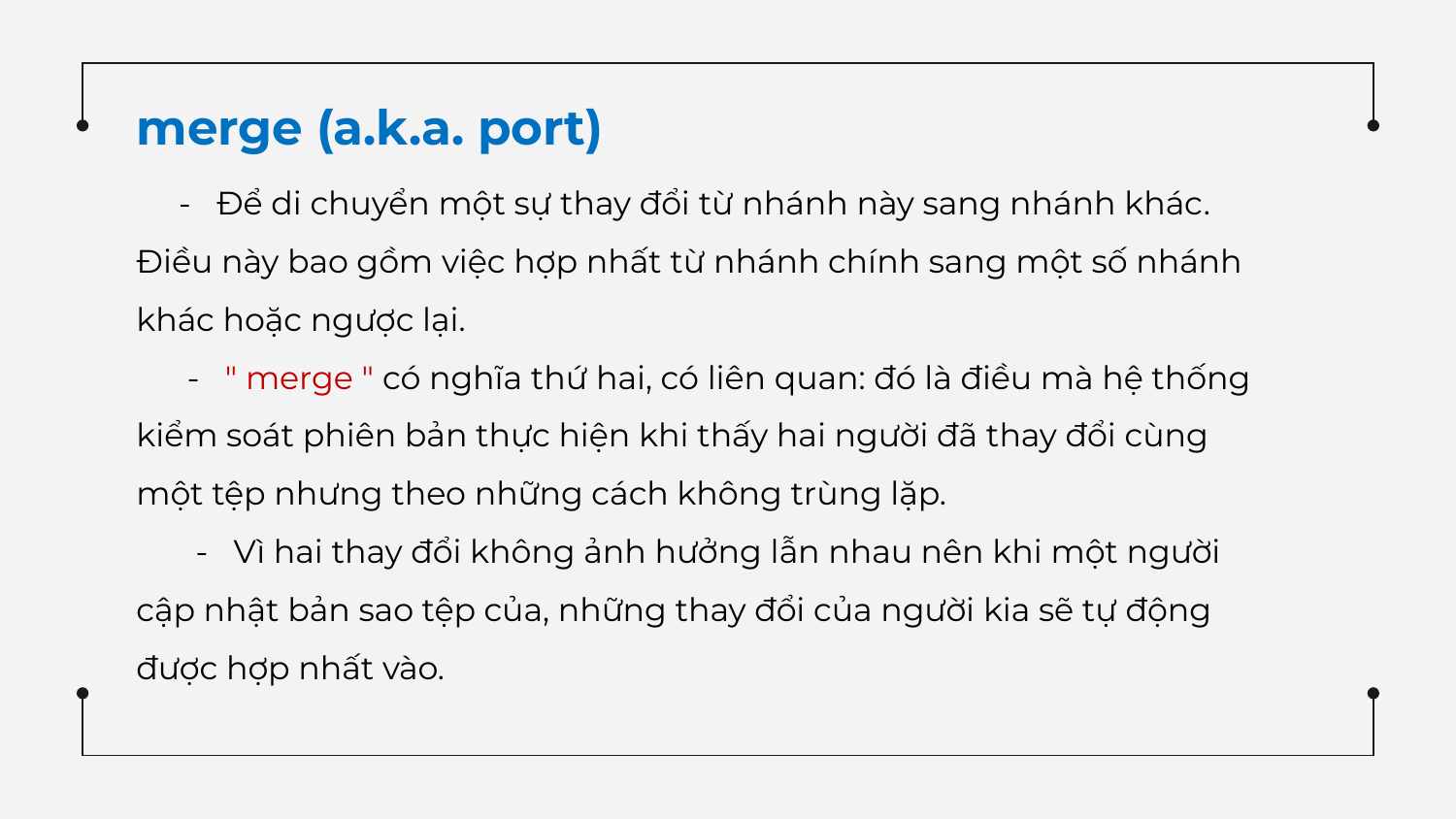

merge (a.k.a. port)
     -   Để di chuyển một sự thay đổi từ nhánh này sang nhánh khác. Điều này bao gồm việc hợp nhất từ nhánh chính sang một số nhánh khác hoặc ngược lại.
      -   " merge " có nghĩa thứ hai, có liên quan: đó là điều mà hệ thống kiểm soát phiên bản thực hiện khi thấy hai người đã thay đổi cùng một tệp nhưng theo những cách không trùng lặp.
       -   Vì hai thay đổi không ảnh hưởng lẫn nhau nên khi một người cập nhật bản sao tệp của, những thay đổi của người kia sẽ tự động được hợp nhất vào.